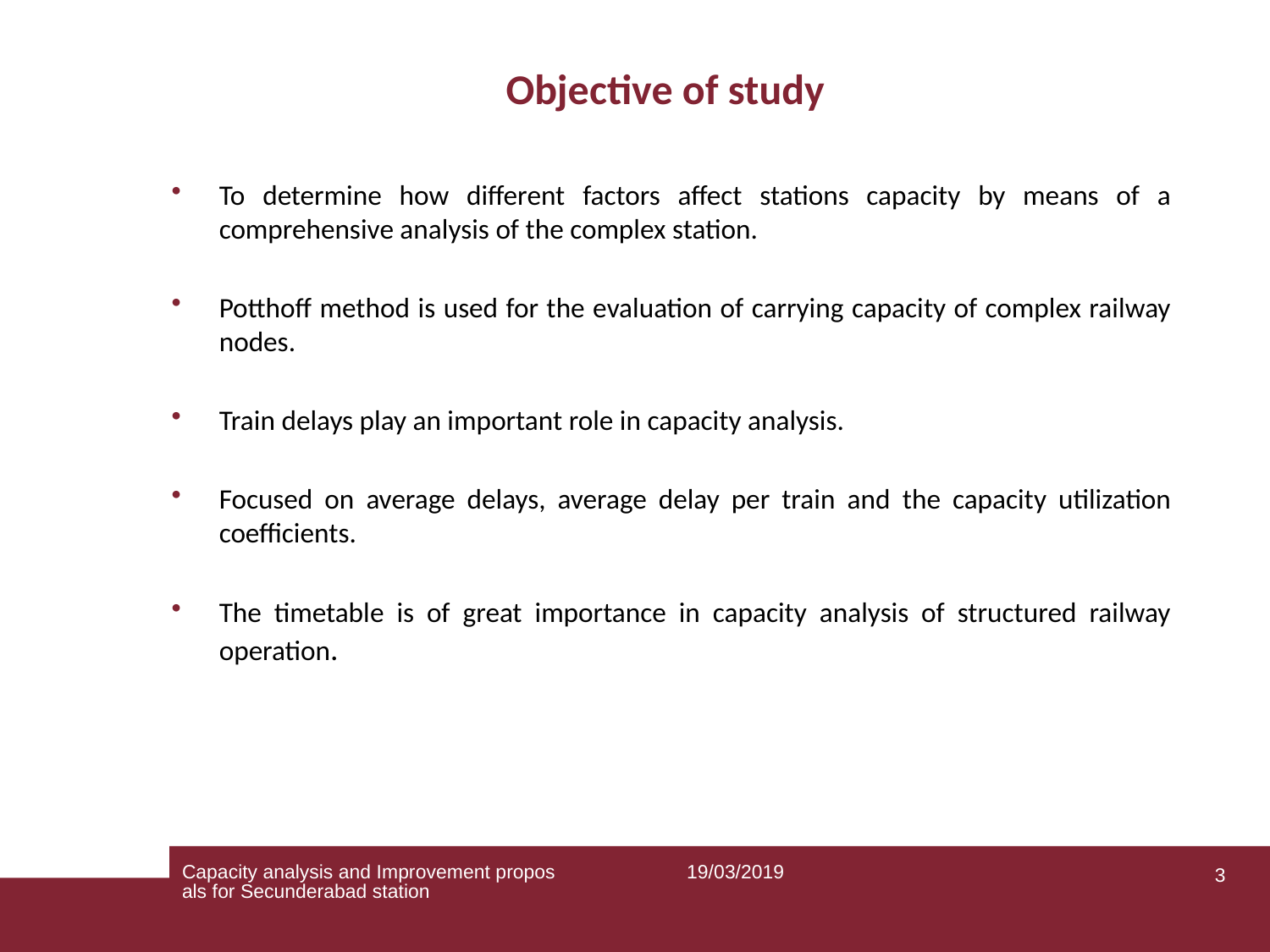

# Objective of study

To determine how different factors affect stations capacity by means of a comprehensive analysis of the complex station.

Potthoff method is used for the evaluation of carrying capacity of complex railway nodes.

Train delays play an important role in capacity analysis.

Focused on average delays, average delay per train and the capacity utilization coefficients.

The timetable is of great importance in capacity analysis of structured railway operation.

Capacity analysis and Improvement proposals for Secunderabad station
19/03/2019
3